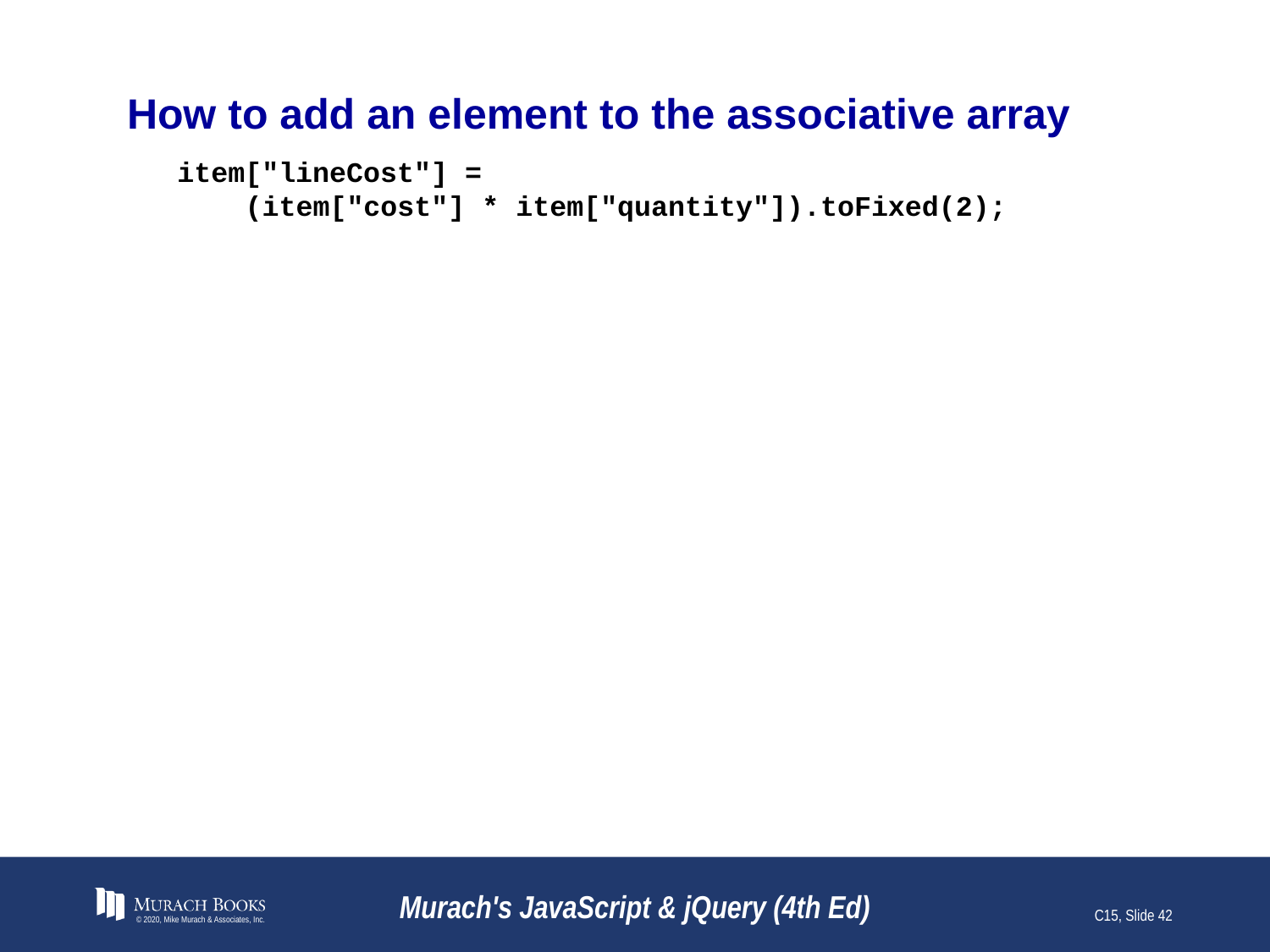

# How to add an element to the associative array
item["lineCost"] =
    (item["cost"] * item["quantity"]).toFixed(2);

© 2020, Mike Murach & Associates, Inc.
Murach's JavaScript & jQuery (4th Ed)

C15, Slide 42